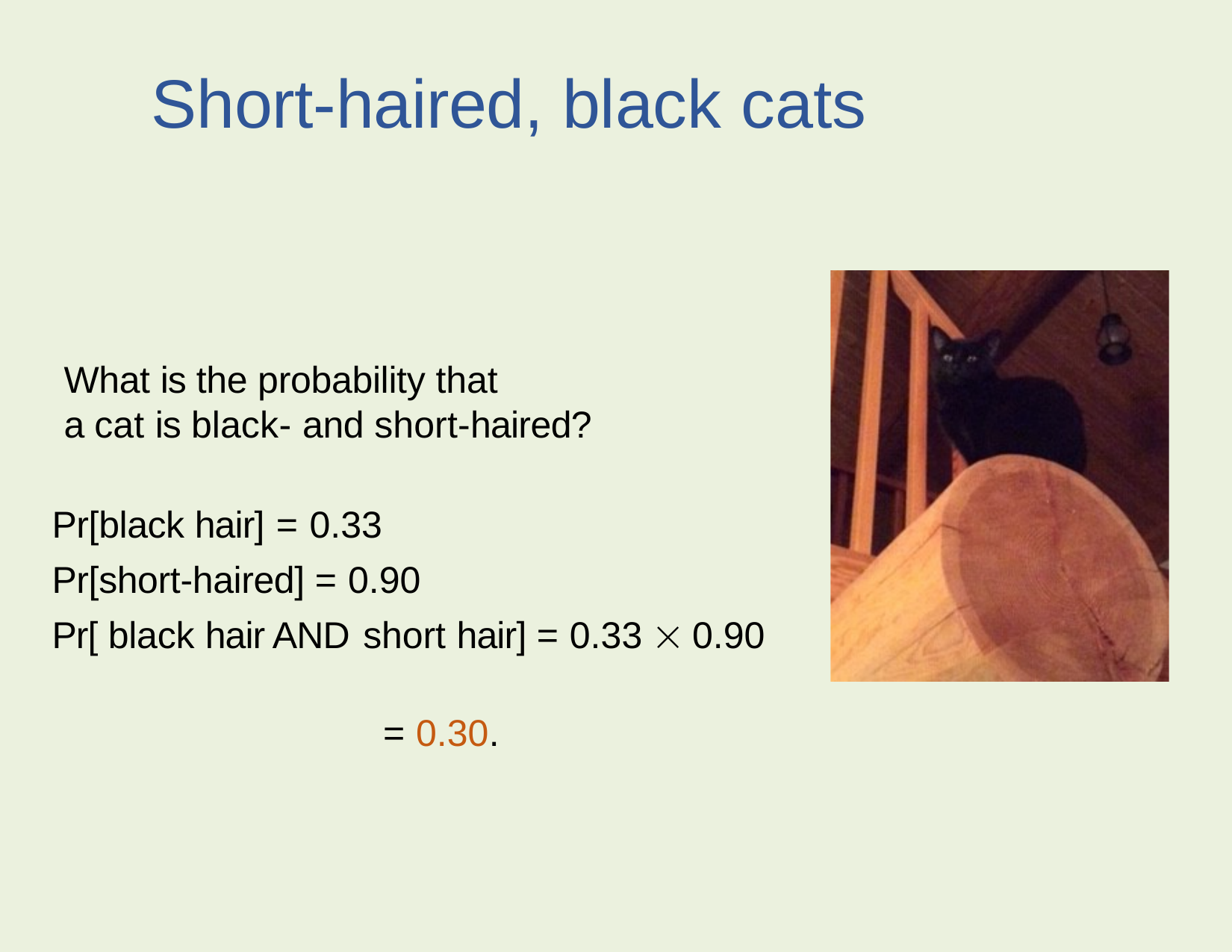

# Short-haired, black cats

What is the probability that
a cat is black- and short-haired?

Pr[black hair] = 0.33
Pr[short-haired] = 0.90
Pr[ black hair AND short hair] = 0.33 × 0.90

= 0.30.